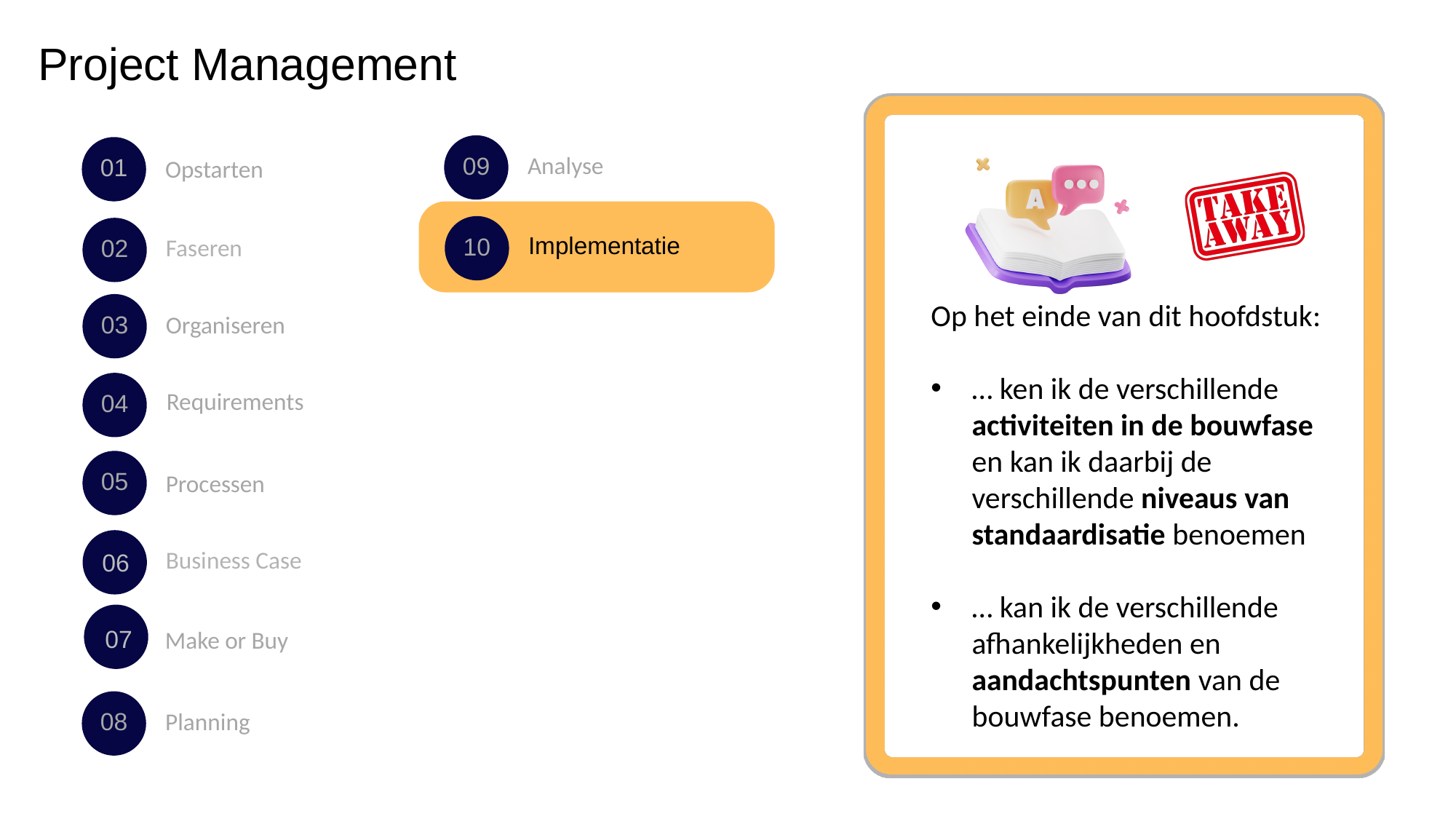

Project Management

Analyse
09
Opstarten
01

Implementatie
Faseren
10
02

Op het einde van dit hoofdstuk:

… ken ik de verschillende activiteiten in de bouwfase en kan ik daarbij de verschillende niveaus van standaardisatie benoemen

… kan ik de verschillende afhankelijkheden en aandachtspunten van de bouwfase benoemen.
Organiseren
03

Requirements
04

Processen
05

Business Case
06

Make or Buy
07
07

Planning
08